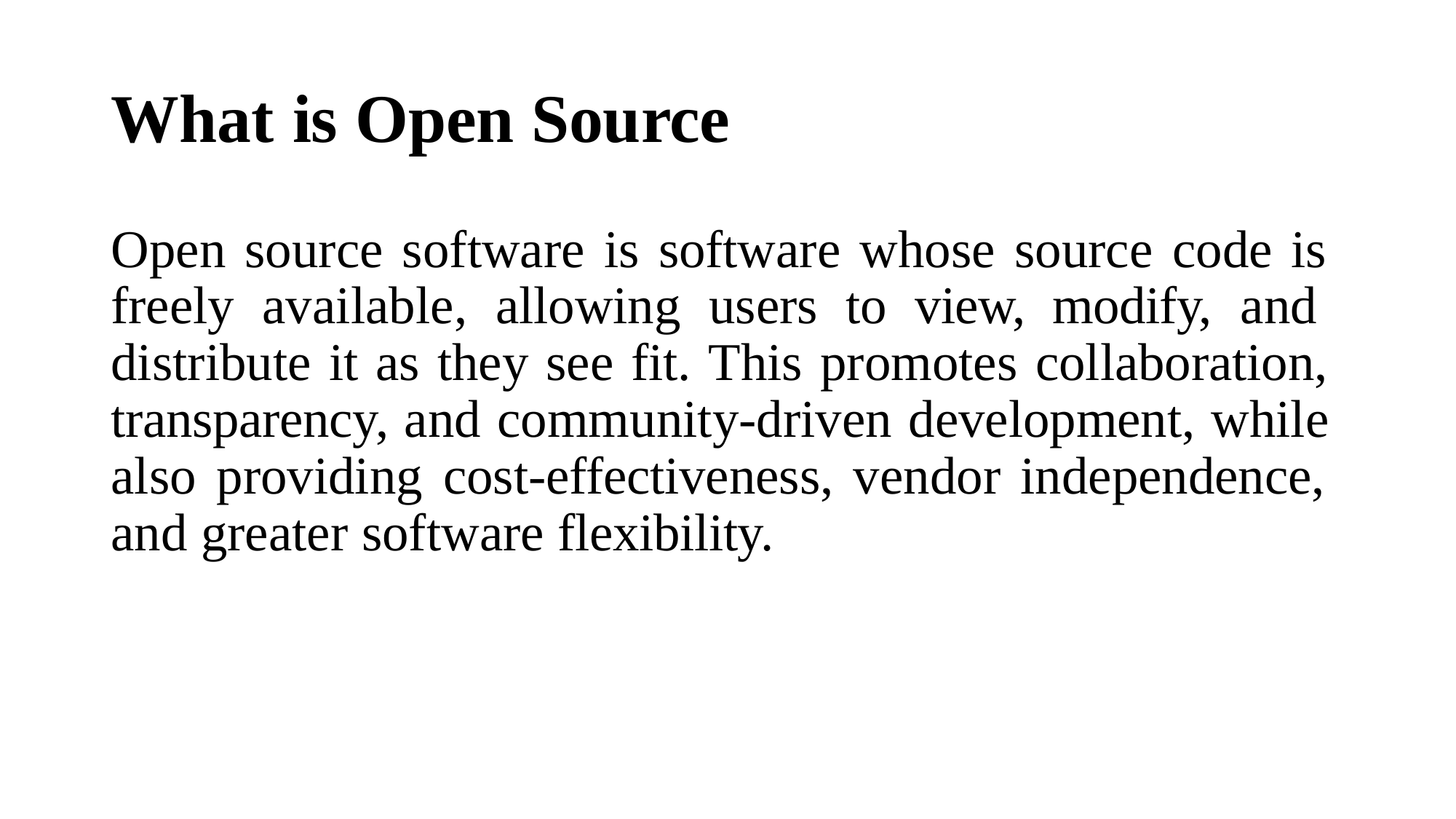

# What	is Open Source
Open source software is software whose source code is  freely available, allowing users to view, modify, and  distribute it as they see fit. This promotes collaboration,  transparency, and community-driven development, while  also providing cost-effectiveness, vendor independence,  and greater software flexibility.